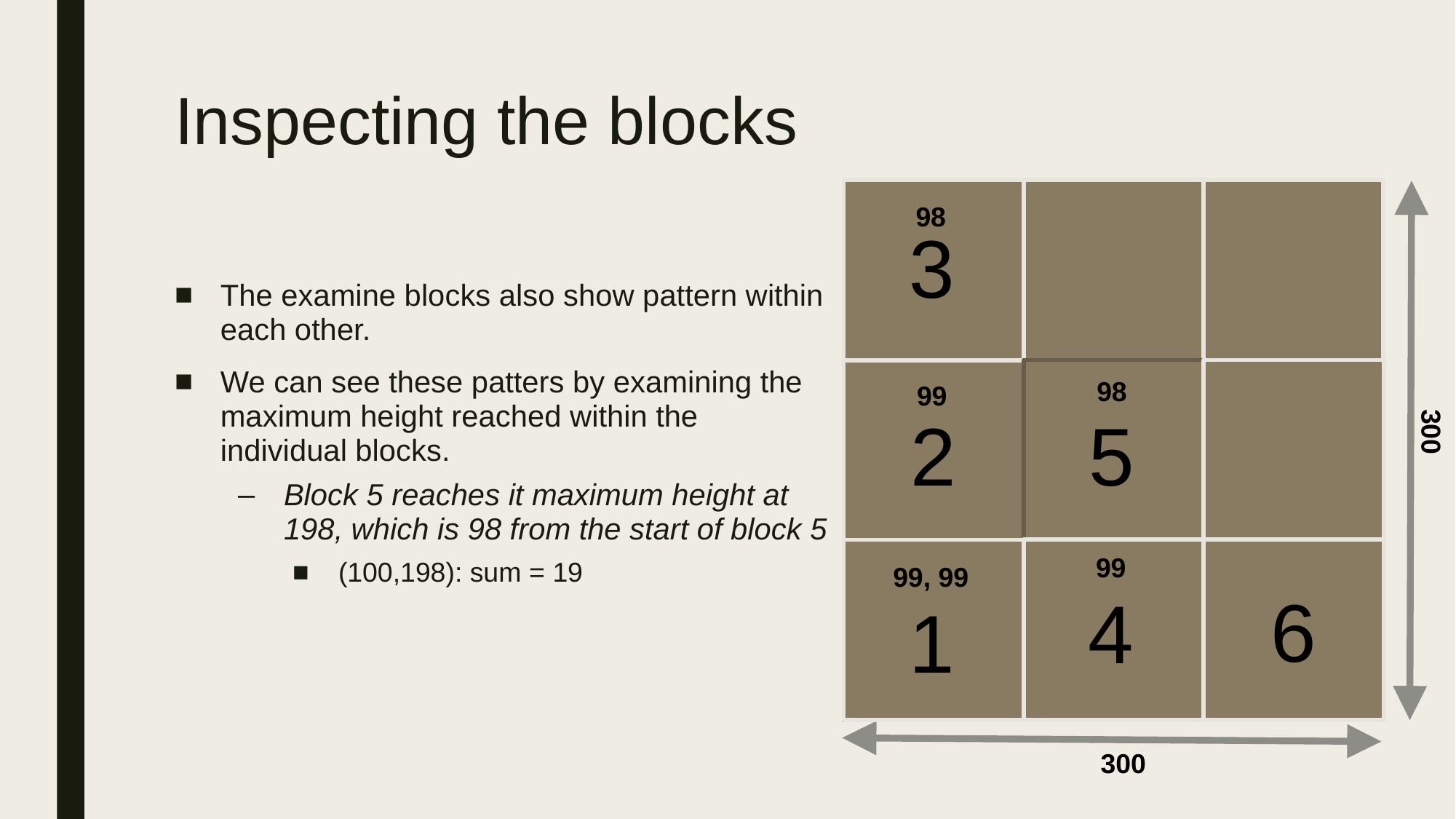

# Inspecting the blocks

300
300

98
3
The examine blocks also show pattern within each other.
We can see these patters by examining the maximum height reached within the individual blocks.
Block 5 reaches it maximum height at 198, which is 98 from the start of block 5
(100,198): sum = 19
98
99
2
5
99
99, 99
6
4
1